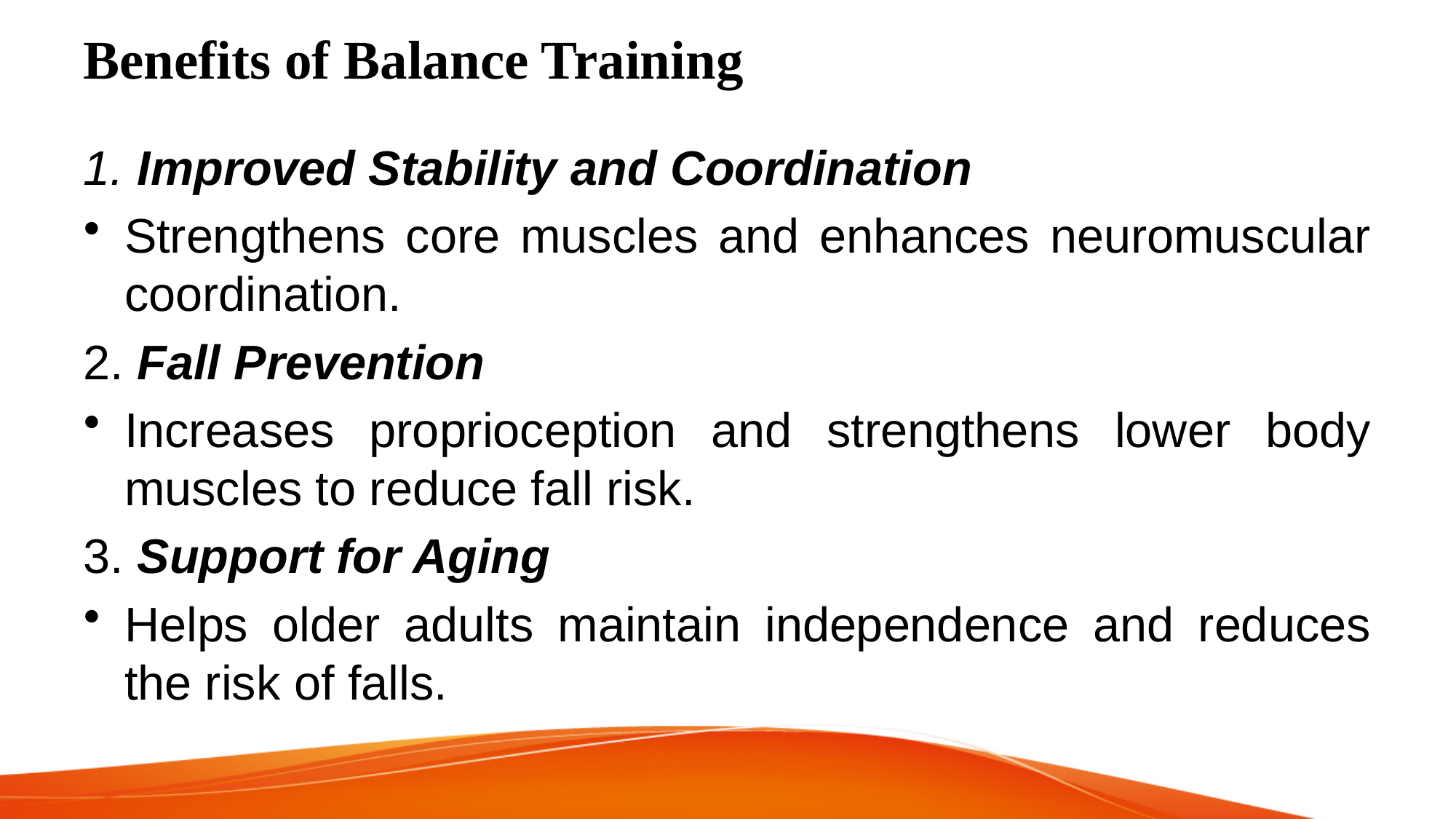

# Benefits of Balance Training
1. Improved Stability and Coordination
Strengthens core muscles and enhances neuromuscular coordination.
2. Fall Prevention
Increases proprioception and strengthens lower body muscles to reduce fall risk.
3. Support for Aging
Helps older adults maintain independence and reduces the risk of falls.